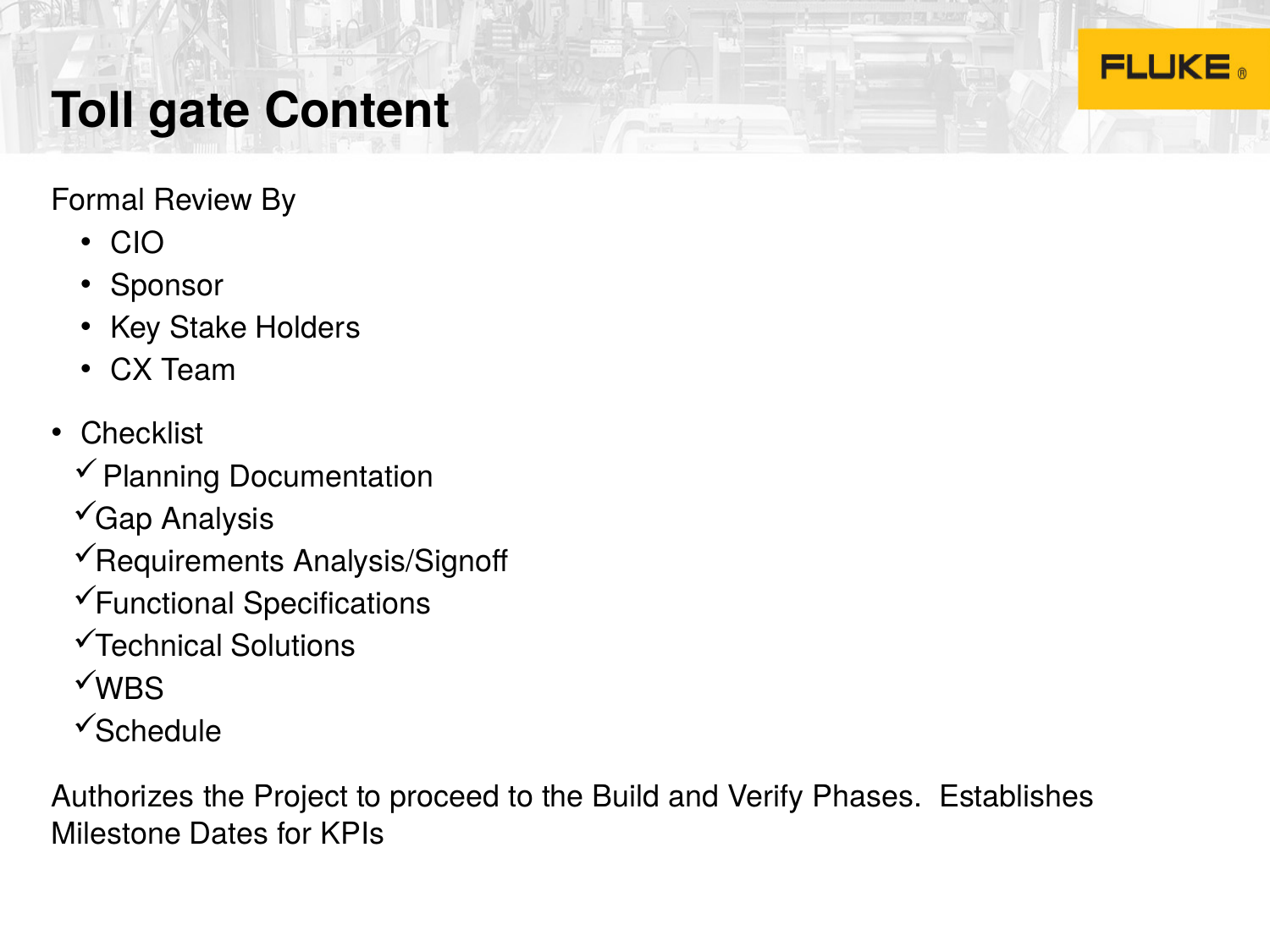

# Toll gate Content
Formal Review By
CIO
Sponsor
Key Stake Holders
CX Team

Checklist
Planning Documentation
Gap Analysis
Requirements Analysis/Signoff
Functional Specifications
Technical Solutions
WBS
Schedule

Authorizes the Project to proceed to the Build and Verify Phases.  Establishes Milestone Dates for KPIs